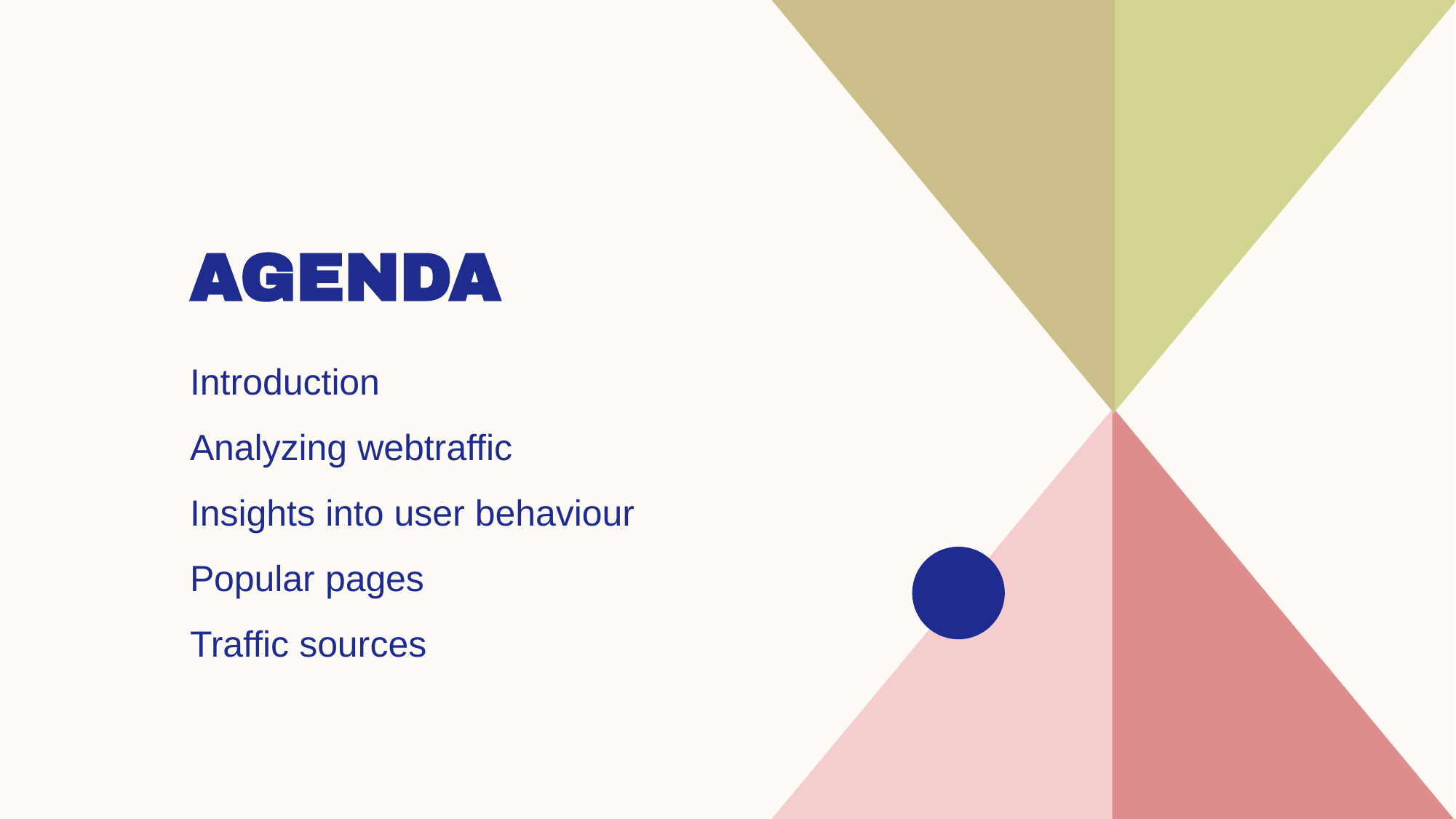

# AGENDA
Introduction​
Analyzing webtraffic
Insights into user behaviour
Popular pages
Traffic sources